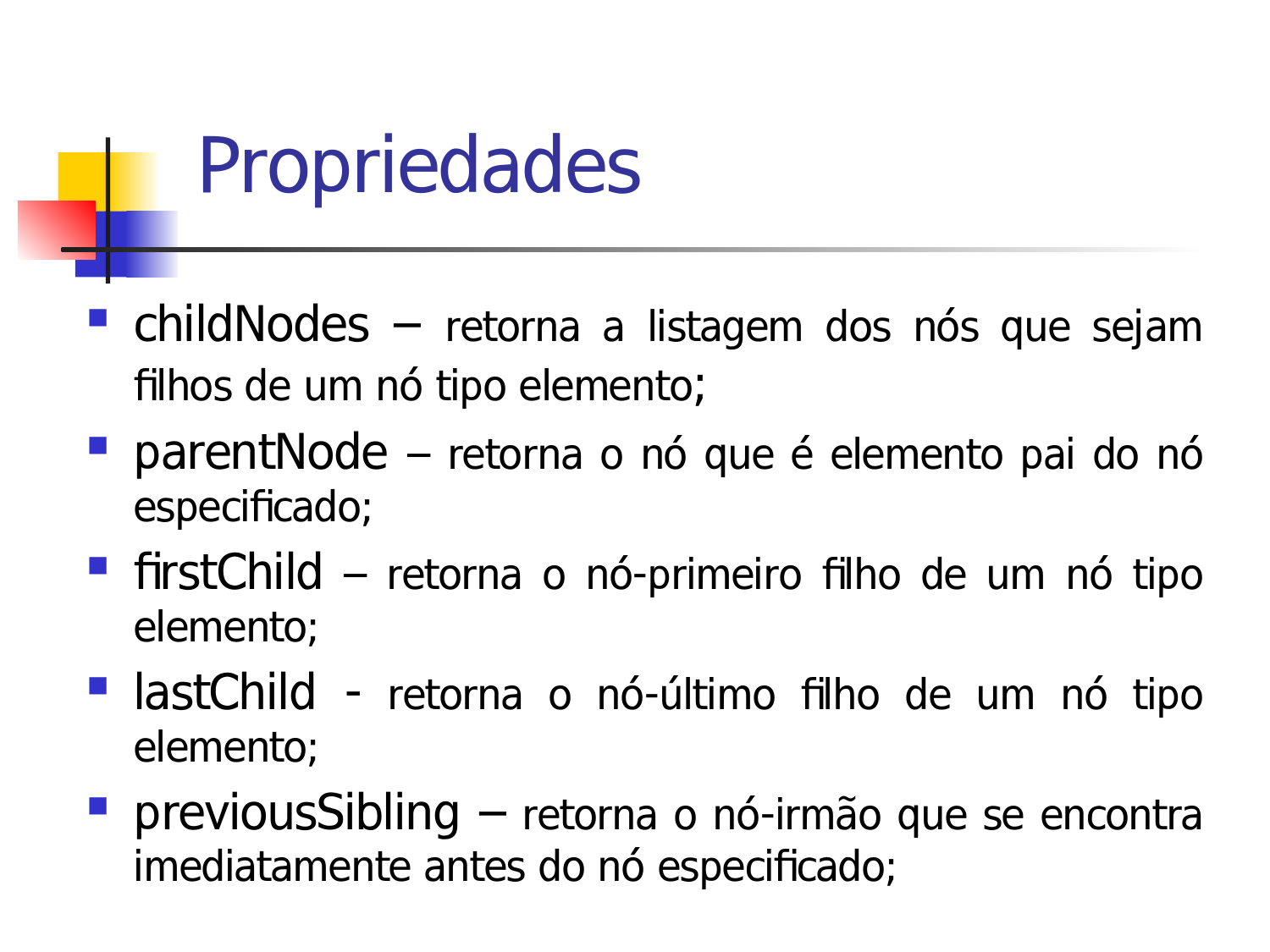

# Propriedades
childNodes – retorna a listagem dos nós que sejam filhos de um nó tipo elemento;
parentNode – retorna o nó que é elemento pai do nó especificado;
firstChild – retorna o nó-primeiro filho de um nó tipo elemento;
lastChild - retorna o nó-último filho de um nó tipo elemento;
previousSibling – retorna o nó-irmão que se encontra imediatamente antes do nó especificado;